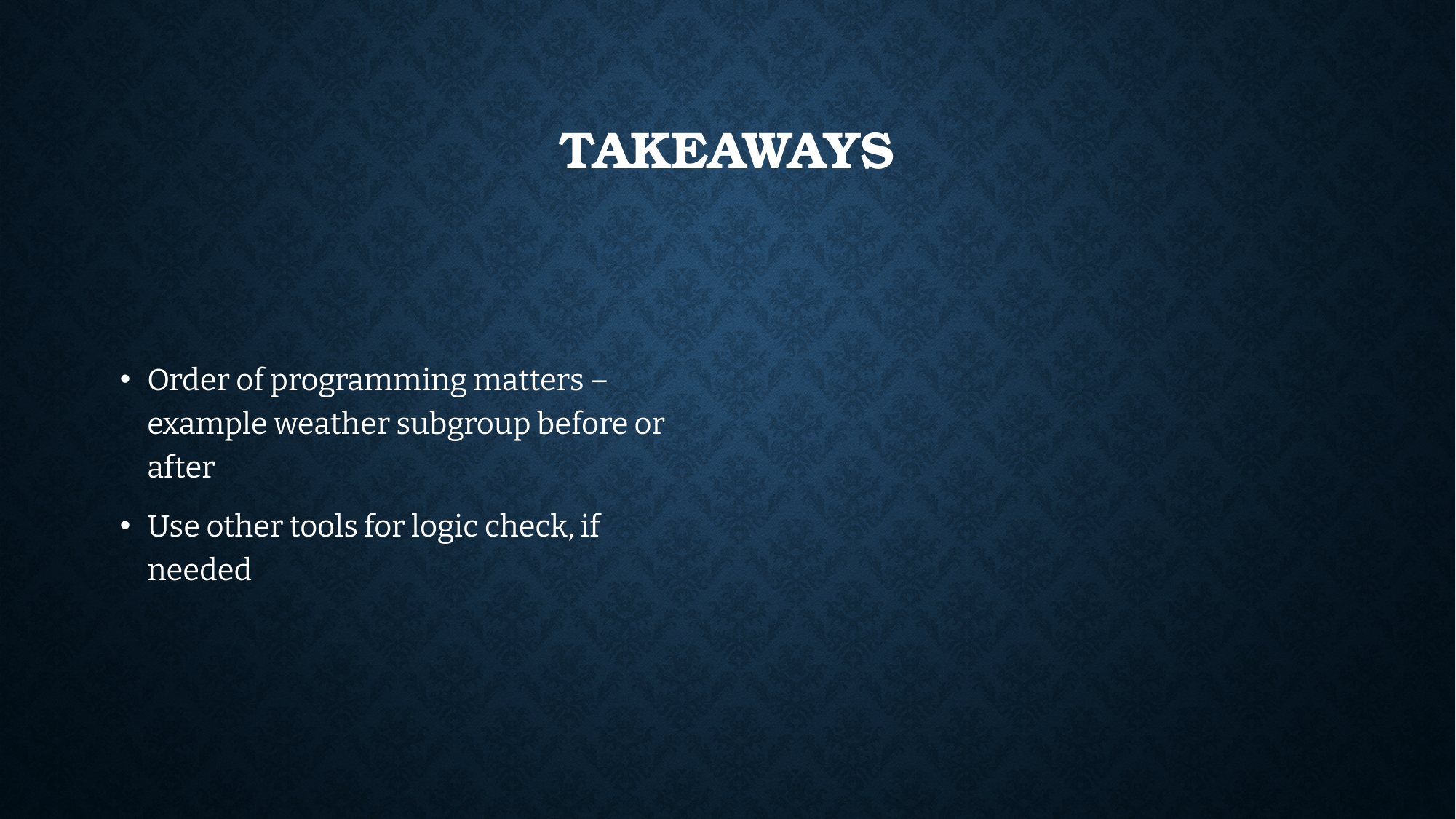

# TakeAWAYS

Order of programming matters – example weather subgroup before or after
Use other tools for logic check, if needed